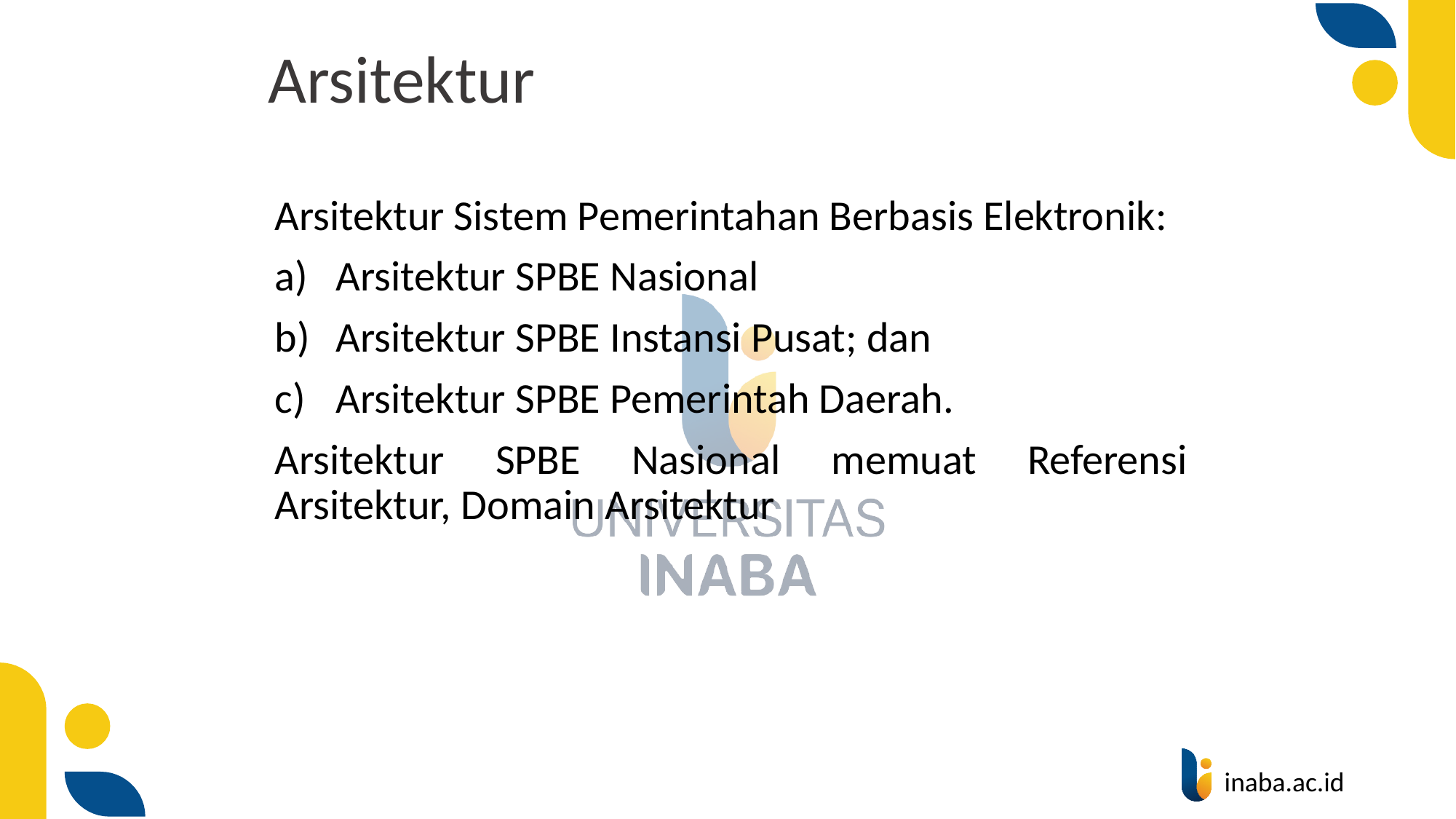

# Arsitektur
Arsitektur Sistem Pemerintahan Berbasis Elektronik:
Arsitektur SPBE Nasional
Arsitektur SPBE Instansi Pusat; dan
Arsitektur SPBE Pemerintah Daerah.
Arsitektur SPBE Nasional memuat Referensi Arsitektur, Domain Arsitektur